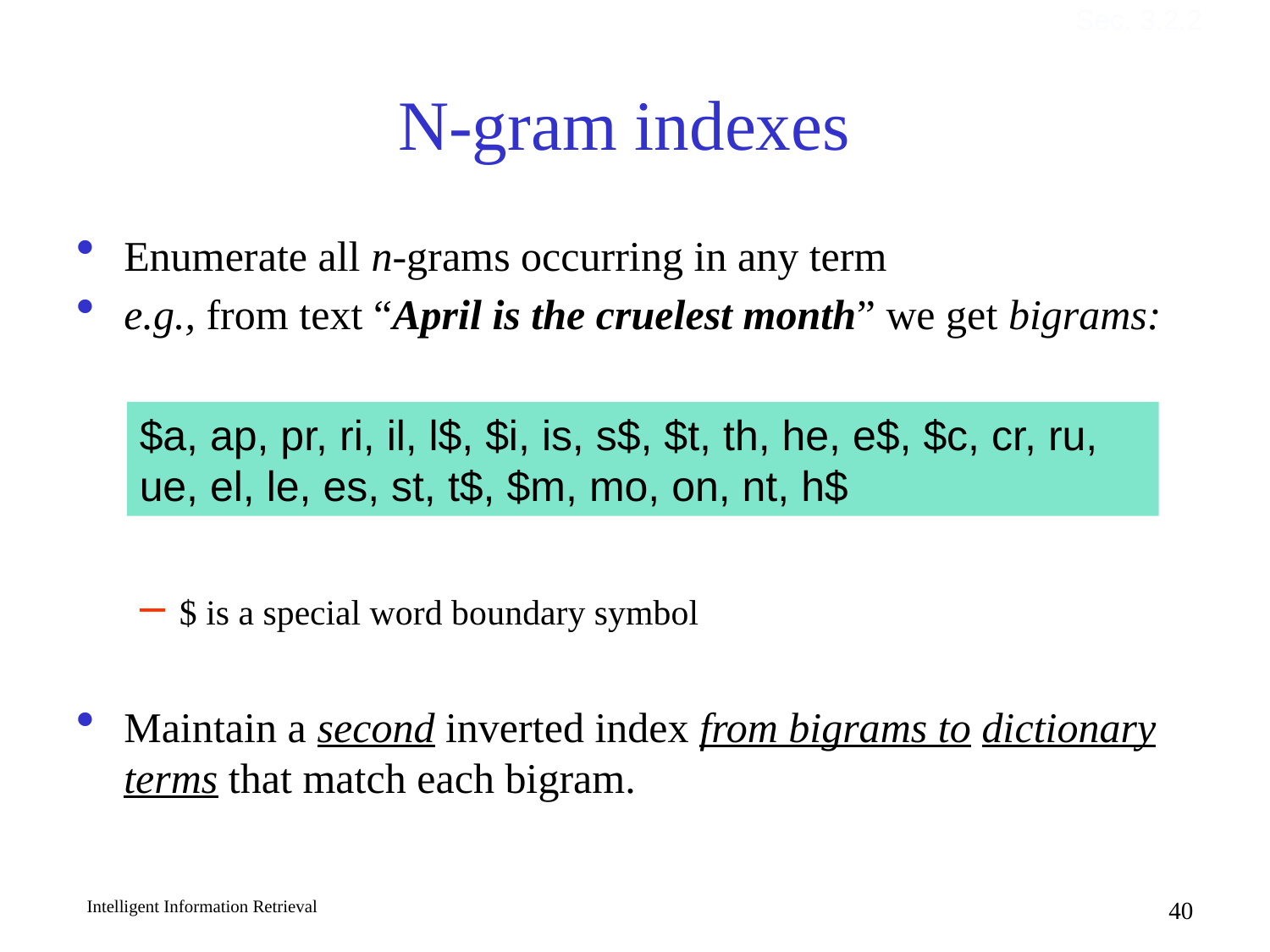

Sec. 3.2.2
# N-gram indexes
Enumerate all n-grams occurring in any term
e.g., from text “April is the cruelest month” we get bigrams:

$ is a special word boundary symbol

Maintain a second inverted index from bigrams to dictionary terms that match each bigram.
$a, ap, pr, ri, il, l$, $i, is, s$, $t, th, he, e$, $c, cr, ru, ue, el, le, es, st, t$, $m, mo, on, nt, h$
Intelligent Information Retrieval
40